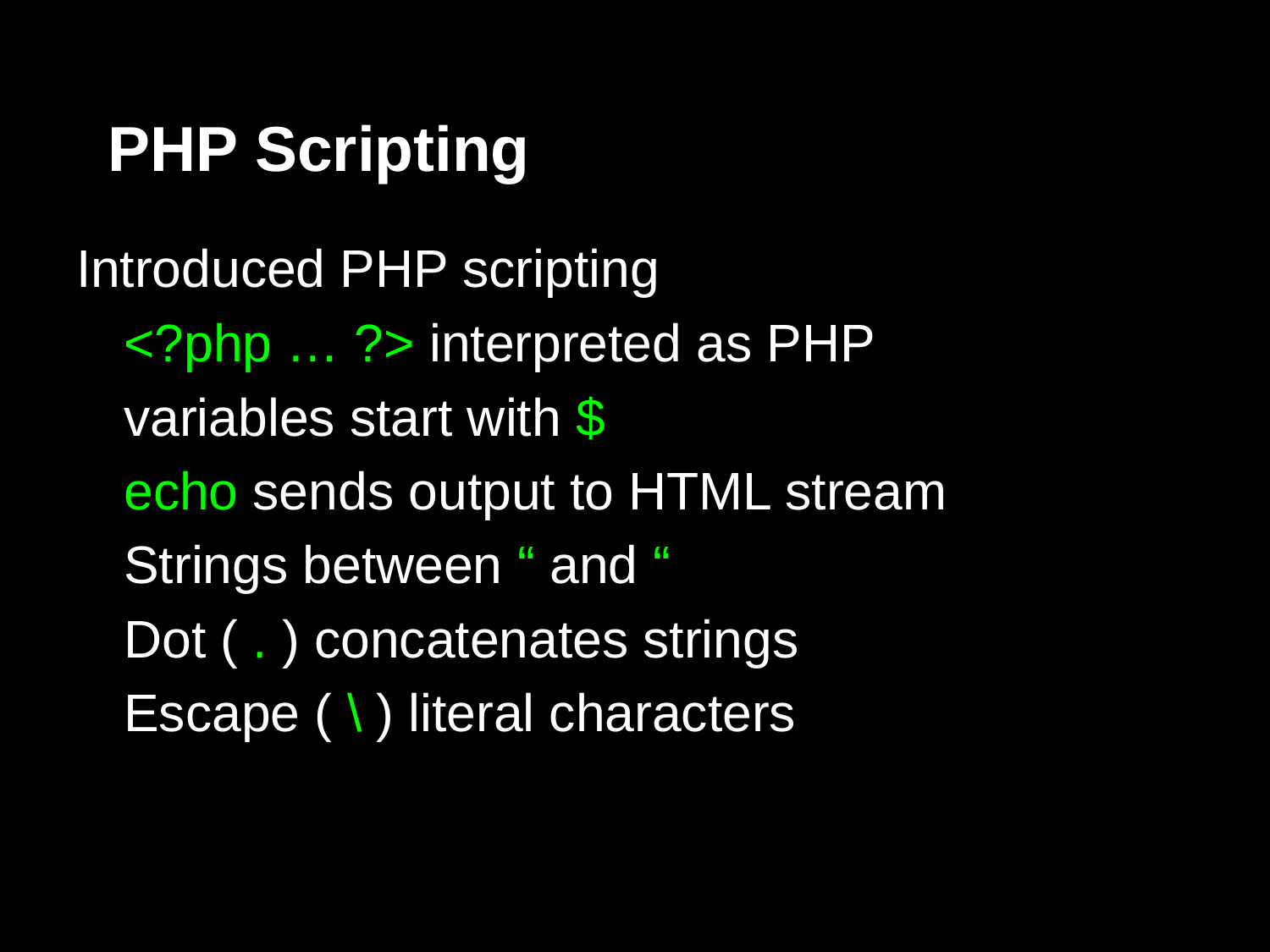

# PHP Scripting
Introduced PHP scripting
	<?php … ?> interpreted as PHP
	variables start with $
	echo sends output to HTML stream
	Strings between “ and “
	Dot ( . ) concatenates strings
	Escape ( \ ) literal characters